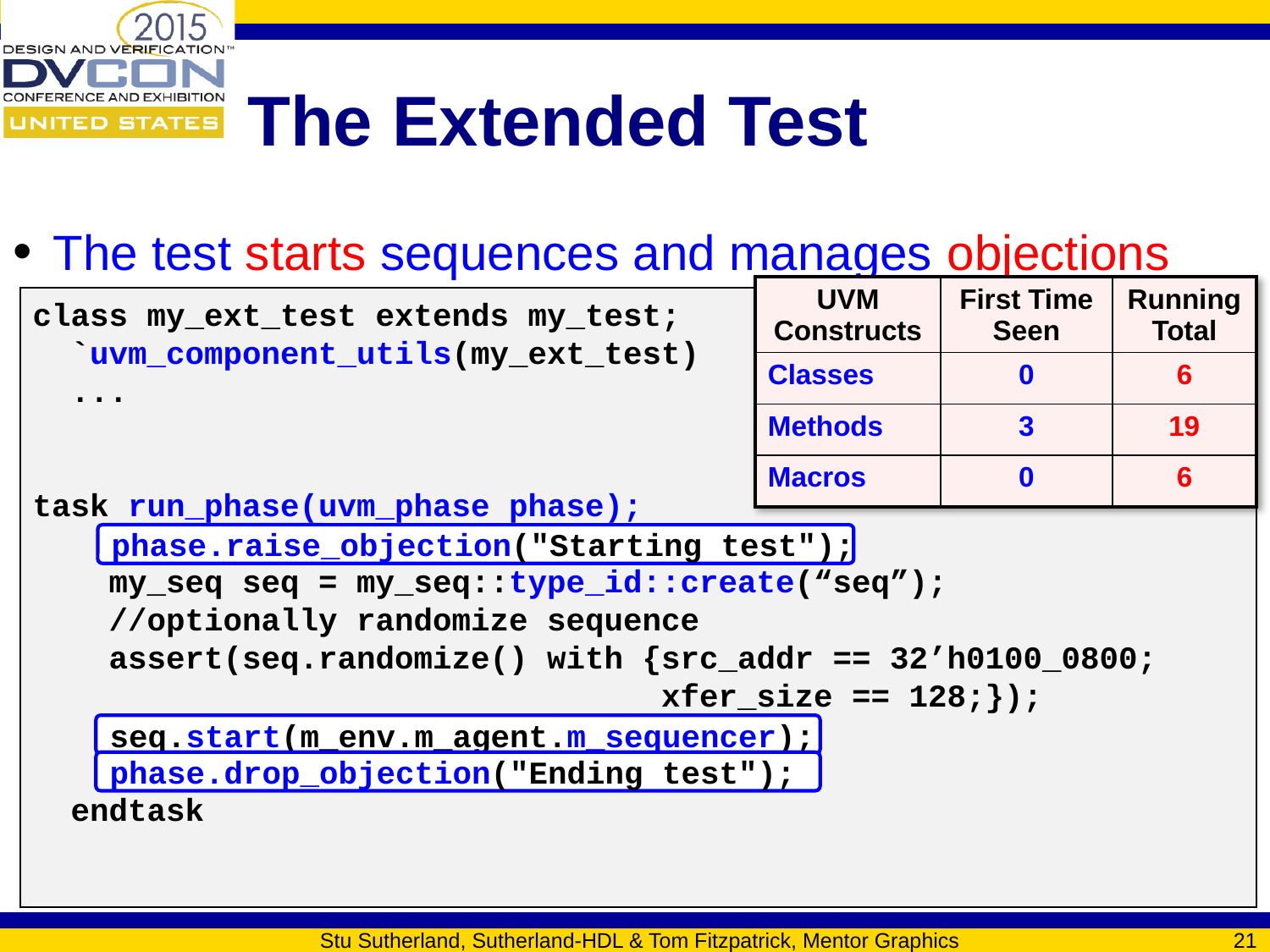

# The Extended Test
The test starts sequences and manages objections
| UVM Constructs | First Time Seen | Running Total |
| --- | --- | --- |
| Classes | 0 | 6 |
| Methods | 3 | 19 |
| Macros | 0 | 6 |
class my_ext_test extends my_test;
  `uvm_component_utils(my_ext_test)
  ...

task run_phase(uvm_phase phase);

    my_seq seq = my_seq::type_id::create(“seq”);
    //optionally randomize sequence
    assert(seq.randomize() with {src_addr == 32’h0100_0800;
                                 xfer_size == 128;});

  endtask
phase.raise_objection("Starting test");
seq.start(m_env.m_agent.m_sequencer);
phase.drop_objection("Ending test");
Stu Sutherland, Sutherland-HDL & Tom Fitzpatrick, Mentor Graphics
21